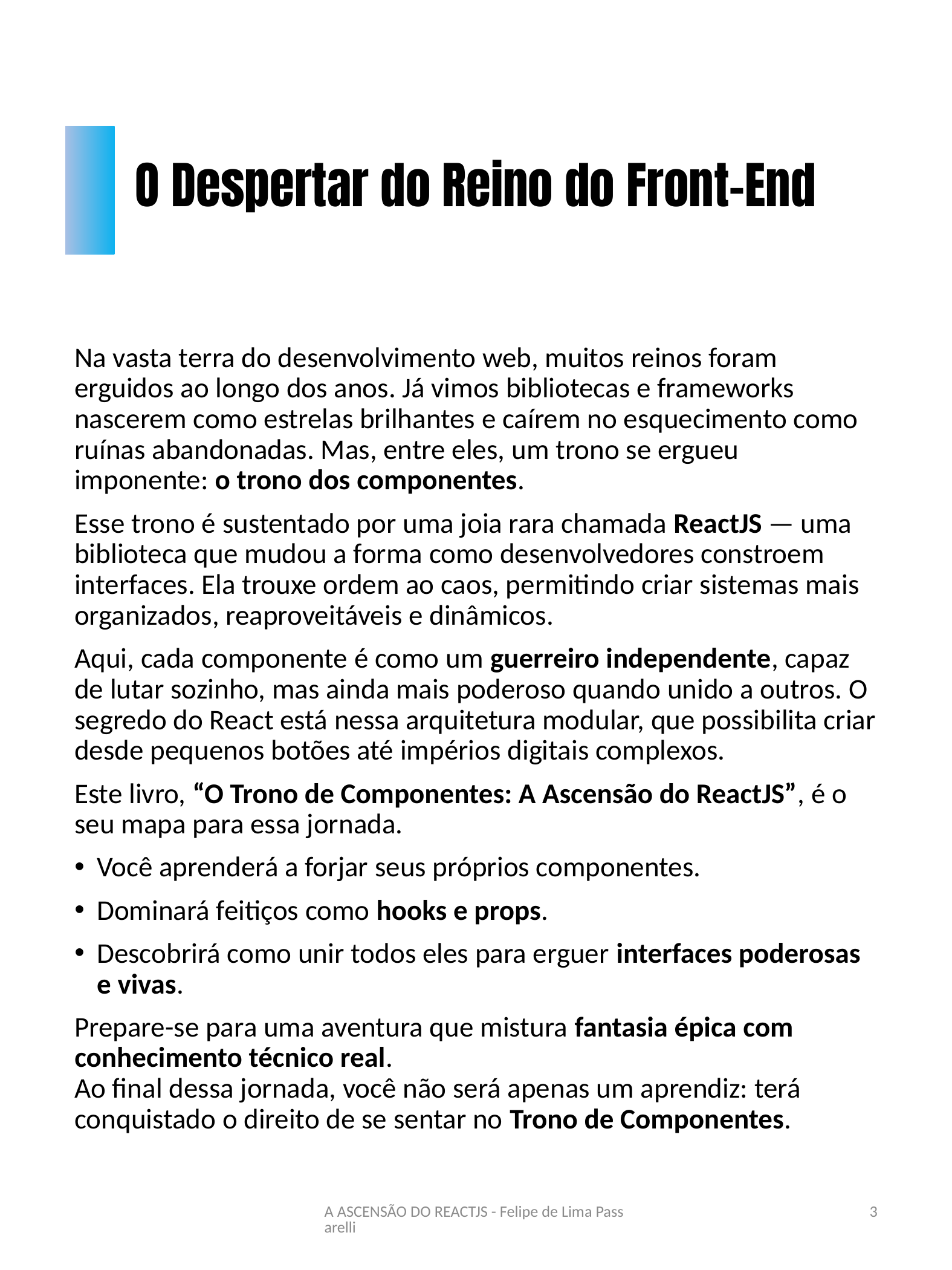

# O Despertar do Reino do Front-End

Na vasta terra do desenvolvimento web, muitos reinos foram erguidos ao longo dos anos. Já vimos bibliotecas e frameworks nascerem como estrelas brilhantes e caírem no esquecimento como ruínas abandonadas. Mas, entre eles, um trono se ergueu imponente: o trono dos componentes.
Esse trono é sustentado por uma joia rara chamada ReactJS — uma biblioteca que mudou a forma como desenvolvedores constroem interfaces. Ela trouxe ordem ao caos, permitindo criar sistemas mais organizados, reaproveitáveis e dinâmicos.
Aqui, cada componente é como um guerreiro independente, capaz de lutar sozinho, mas ainda mais poderoso quando unido a outros. O segredo do React está nessa arquitetura modular, que possibilita criar desde pequenos botões até impérios digitais complexos.
Este livro, “O Trono de Componentes: A Ascensão do ReactJS”, é o seu mapa para essa jornada.
Você aprenderá a forjar seus próprios componentes.
Dominará feitiços como hooks e props.
Descobrirá como unir todos eles para erguer interfaces poderosas e vivas.
Prepare-se para uma aventura que mistura fantasia épica com conhecimento técnico real.
Ao final dessa jornada, você não será apenas um aprendiz: terá conquistado o direito de se sentar no Trono de Componentes.

A ASCENSÃO DO REACTJS - Felipe de Lima Passarelli
3